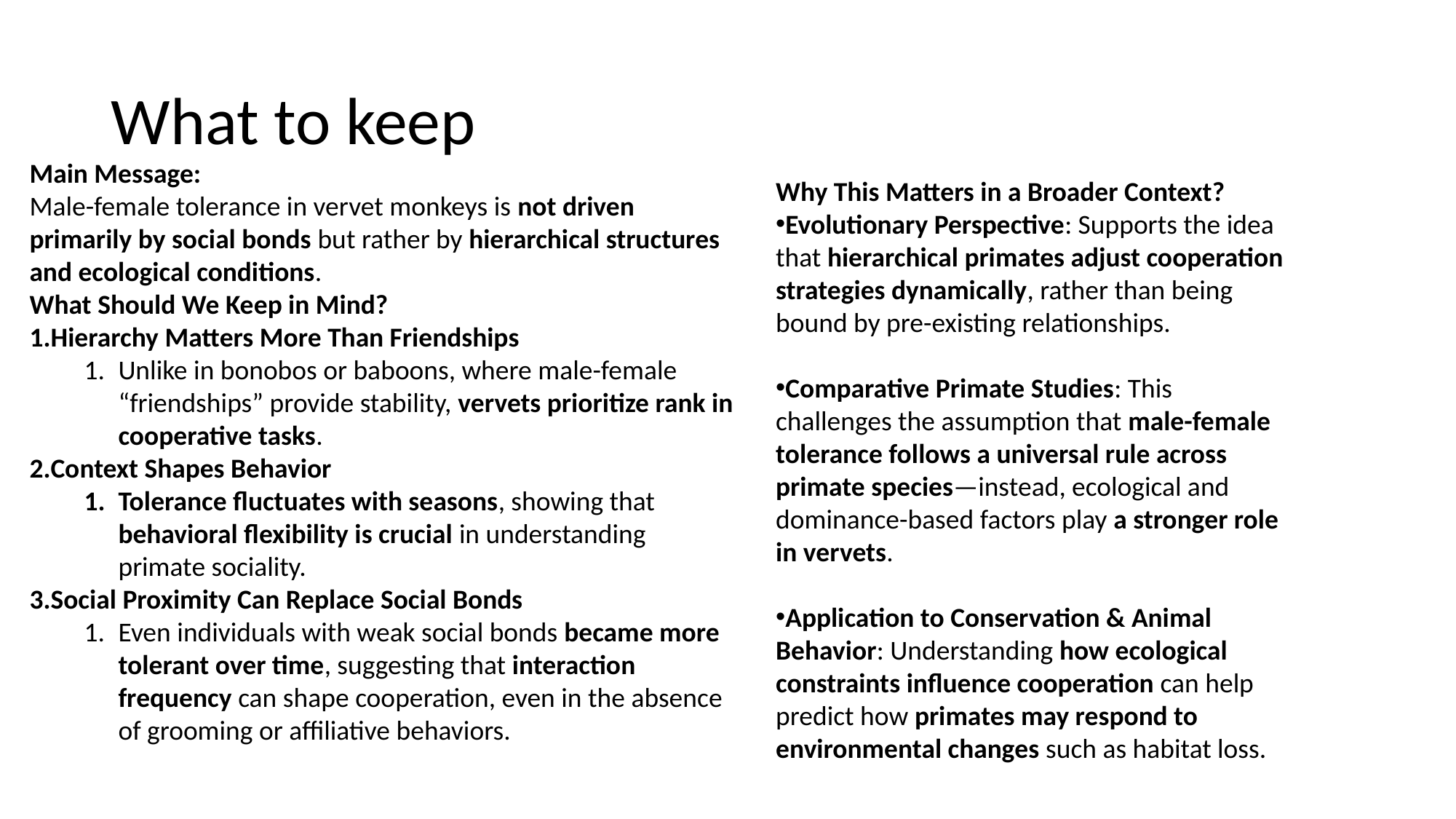

# What to keep
Main Message:
Male-female tolerance in vervet monkeys is not driven primarily by social bonds but rather by hierarchical structures and ecological conditions.
What Should We Keep in Mind?
Hierarchy Matters More Than Friendships
Unlike in bonobos or baboons, where male-female “friendships” provide stability, vervets prioritize rank in cooperative tasks.
Context Shapes Behavior
Tolerance fluctuates with seasons, showing that behavioral flexibility is crucial in understanding primate sociality.
Social Proximity Can Replace Social Bonds
Even individuals with weak social bonds became more tolerant over time, suggesting that interaction frequency can shape cooperation, even in the absence of grooming or affiliative behaviors.
Why This Matters in a Broader Context?
Evolutionary Perspective: Supports the idea that hierarchical primates adjust cooperation strategies dynamically, rather than being bound by pre-existing relationships.

Comparative Primate Studies: This challenges the assumption that male-female tolerance follows a universal rule across primate species—instead, ecological and dominance-based factors play a stronger role in vervets.

Application to Conservation & Animal Behavior: Understanding how ecological constraints influence cooperation can help predict how primates may respond to environmental changes such as habitat loss.